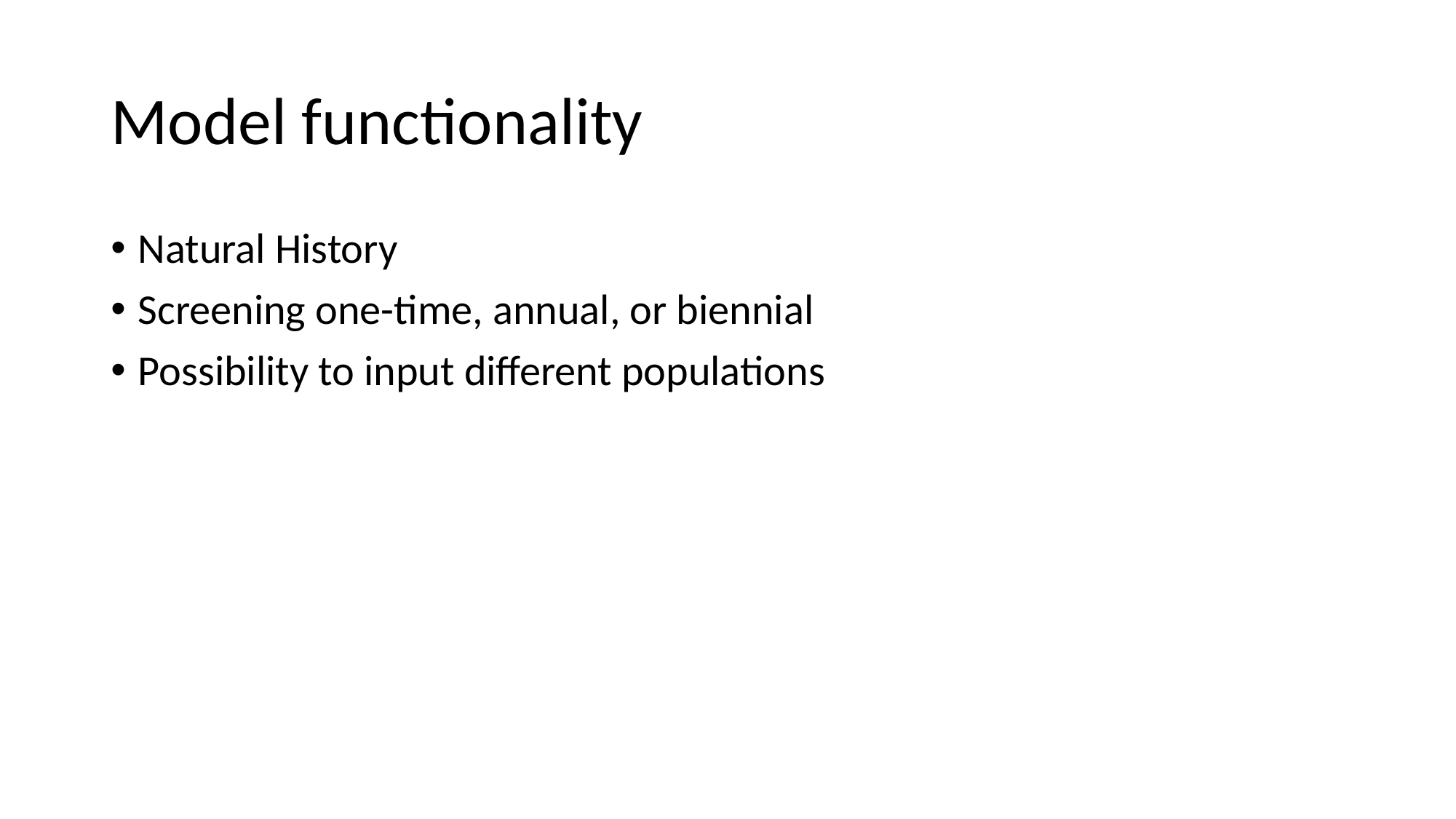

# Model functionality
Natural History
Screening one-time, annual, or biennial
Possibility to input different populations